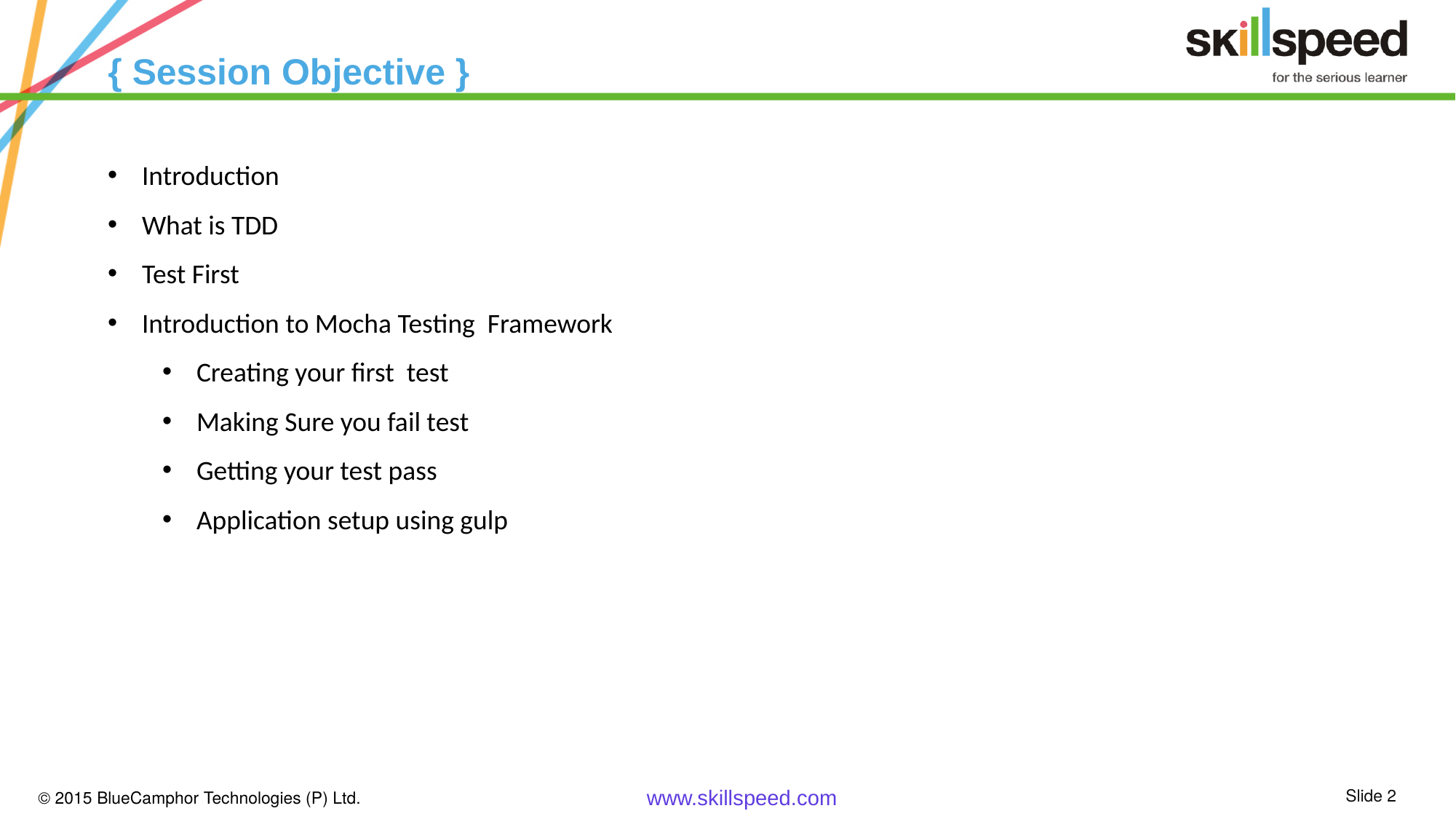

# { Session Objective }
Introduction
What is TDD
Test First
Introduction to Mocha Testing  Framework
Creating your first  test
Making Sure you fail test
Getting your test pass
Application setup using gulp